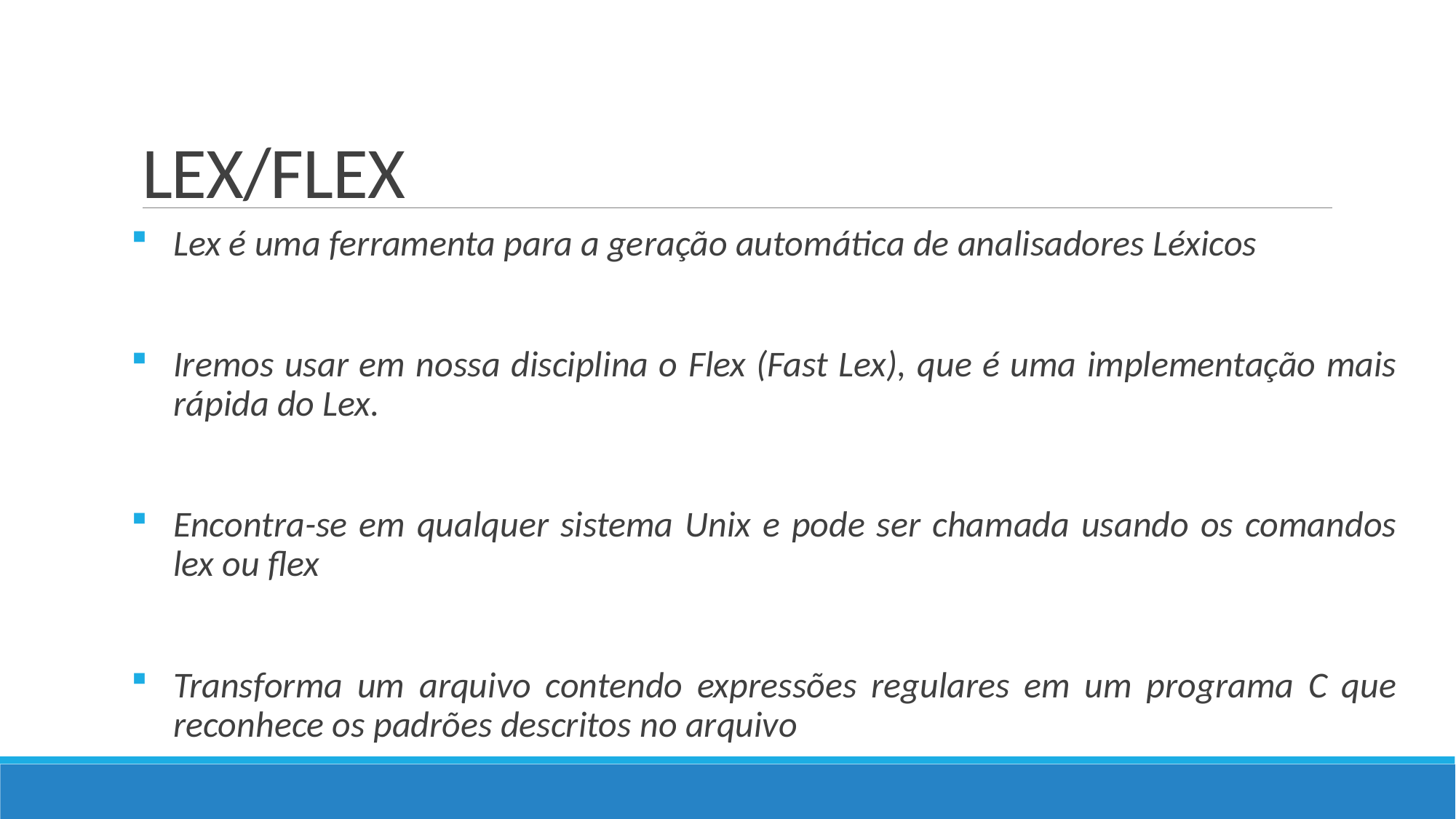

# LEX/FLEX
Lex é uma ferramenta para a geração automática de analisadores Léxicos

Iremos usar em nossa disciplina o Flex (Fast Lex), que é uma implementação mais rápida do Lex.

Encontra-se em qualquer sistema Unix e pode ser chamada usando os comandos lex ou flex

Transforma um arquivo contendo expressões regulares em um programa C que reconhece os padrões descritos no arquivo